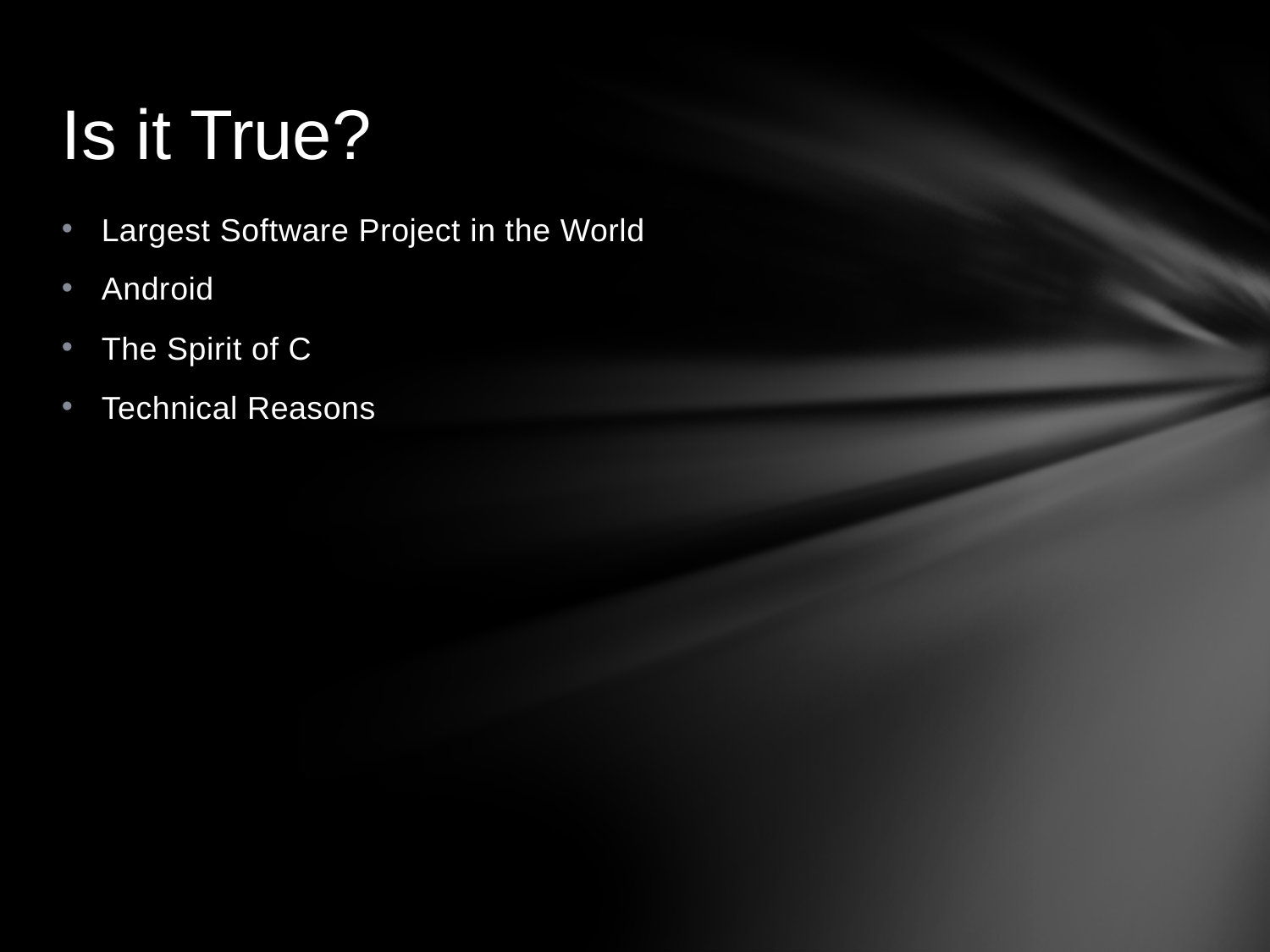

# Is it True?
Largest Software Project in the World
Android
The Spirit of C
Technical Reasons